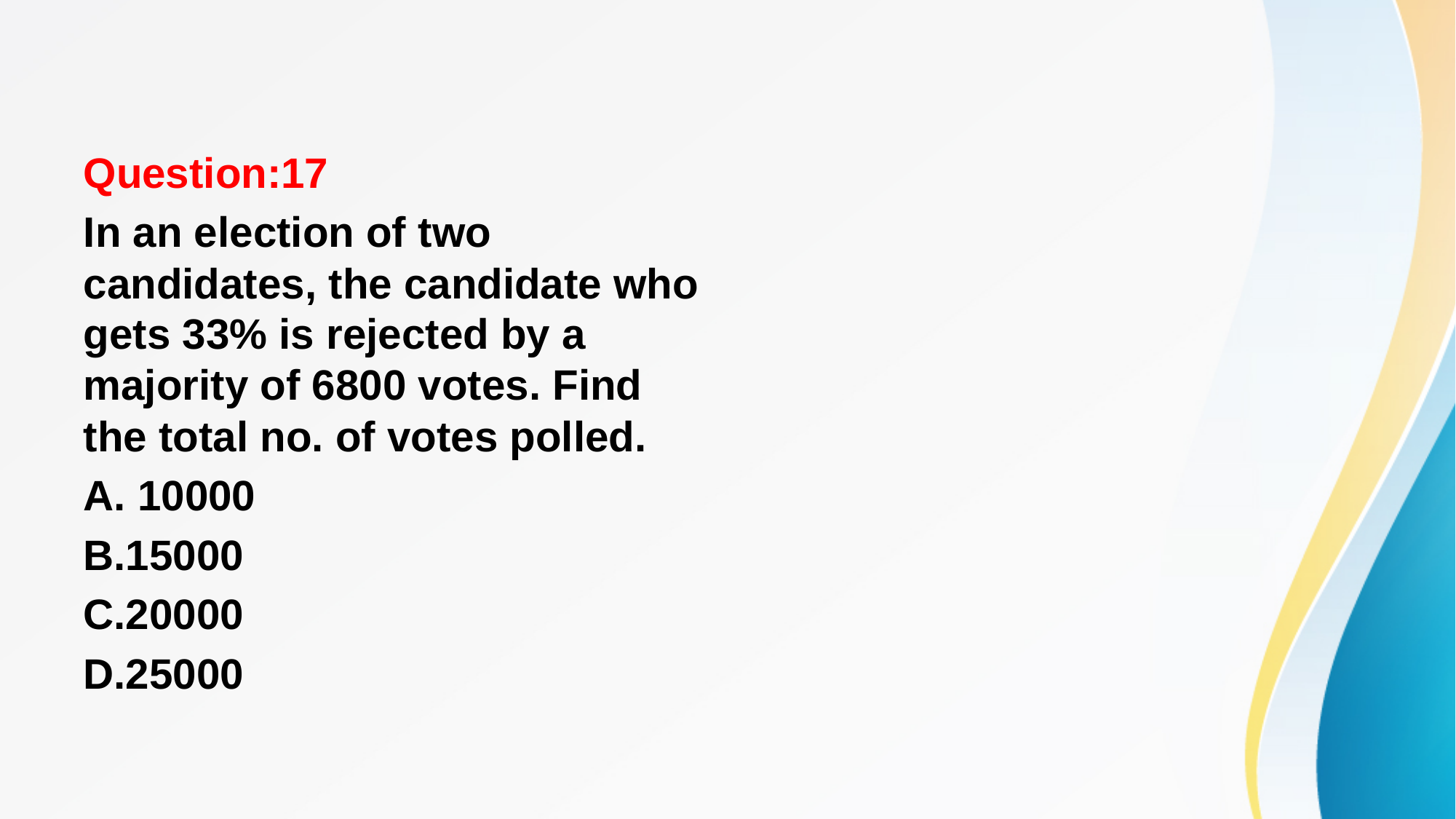

#
Question:17
In an election of two candidates, the candidate who gets 33% is rejected by a majority of 6800 votes. Find the total no. of votes polled.
A. 10000
B.15000
C.20000
D.25000